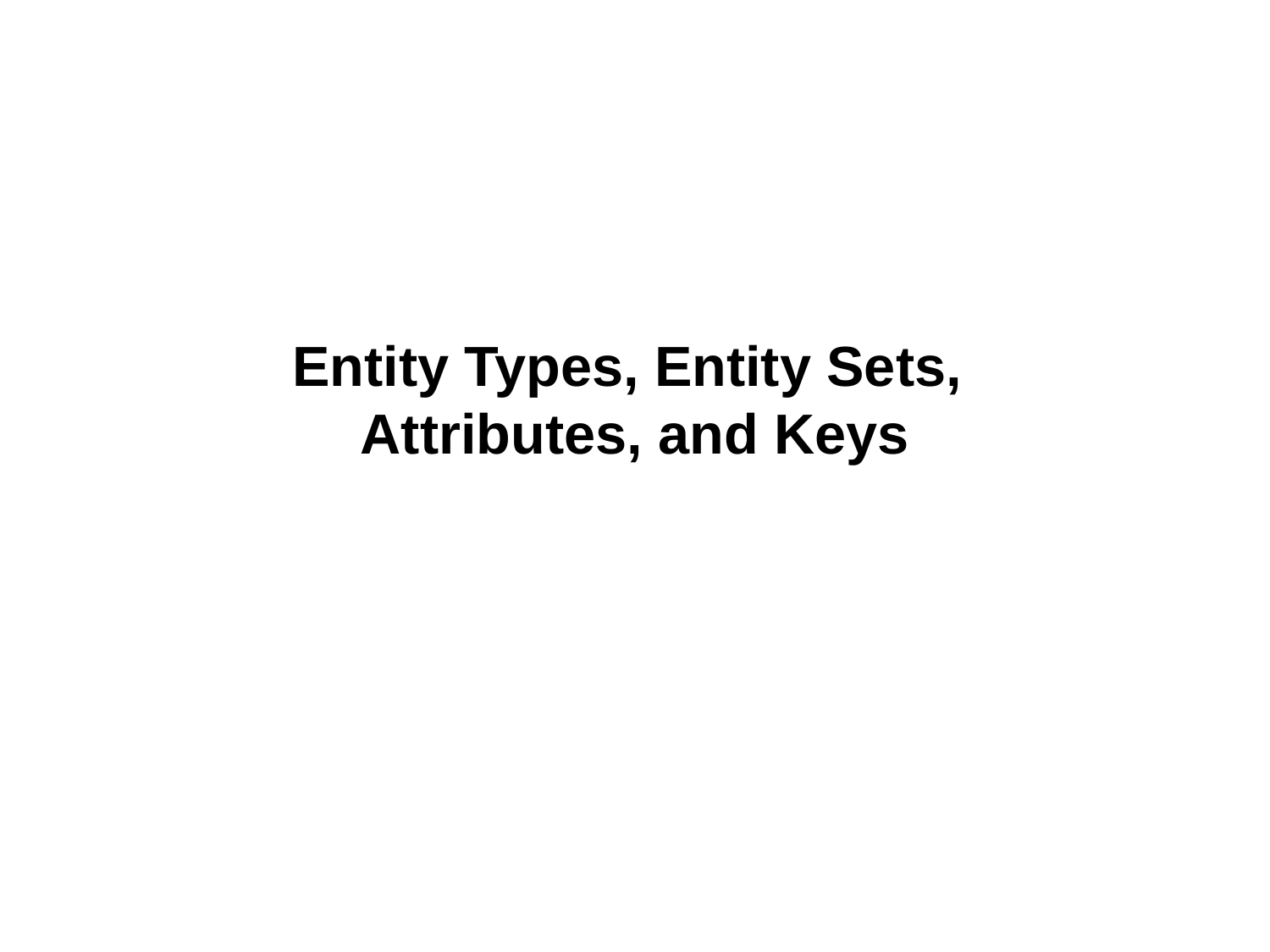

# Entity Types, Entity Sets, Attributes, and Keys